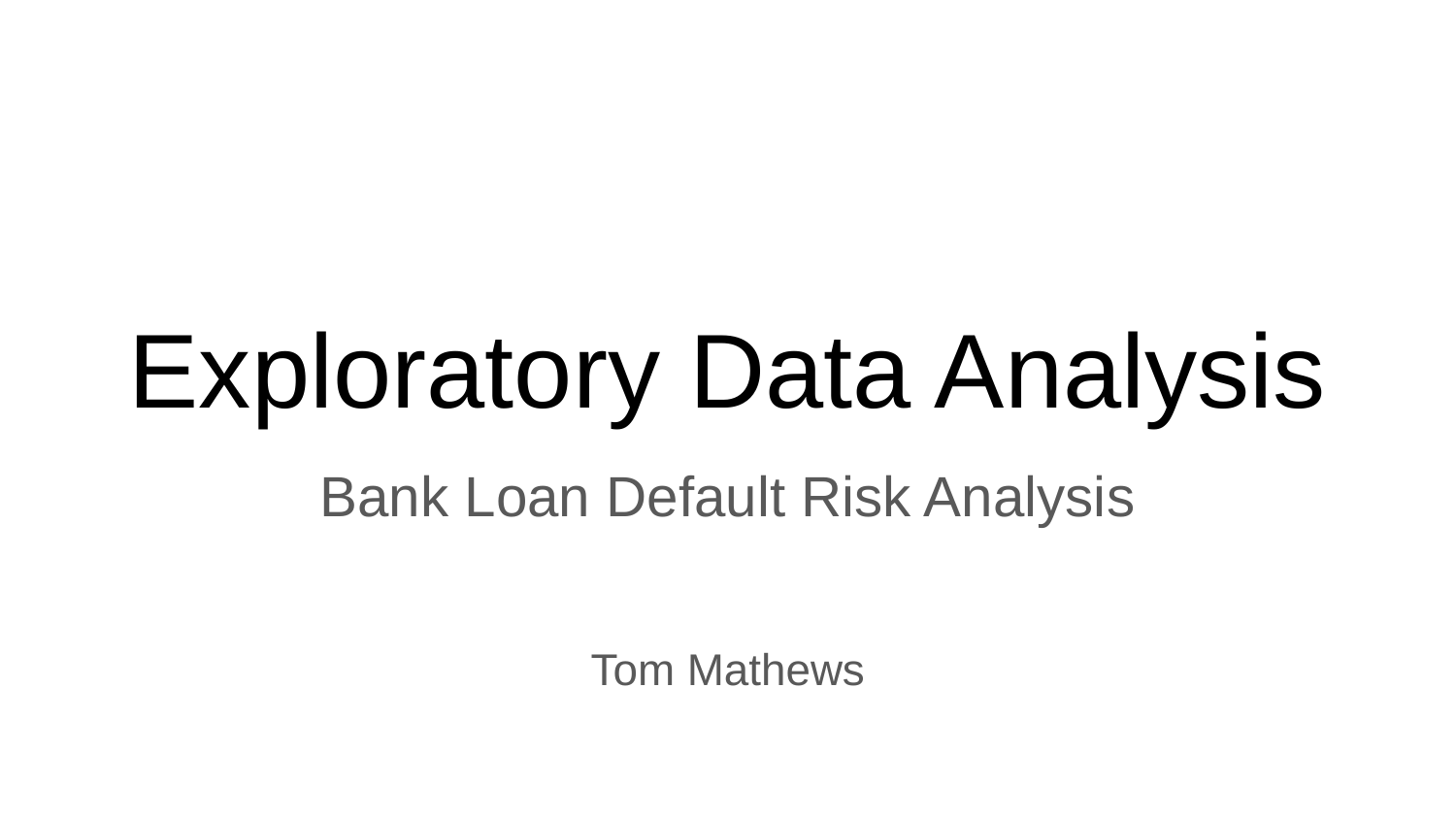

# Exploratory Data Analysis
Bank Loan Default Risk Analysis
Tom Mathews